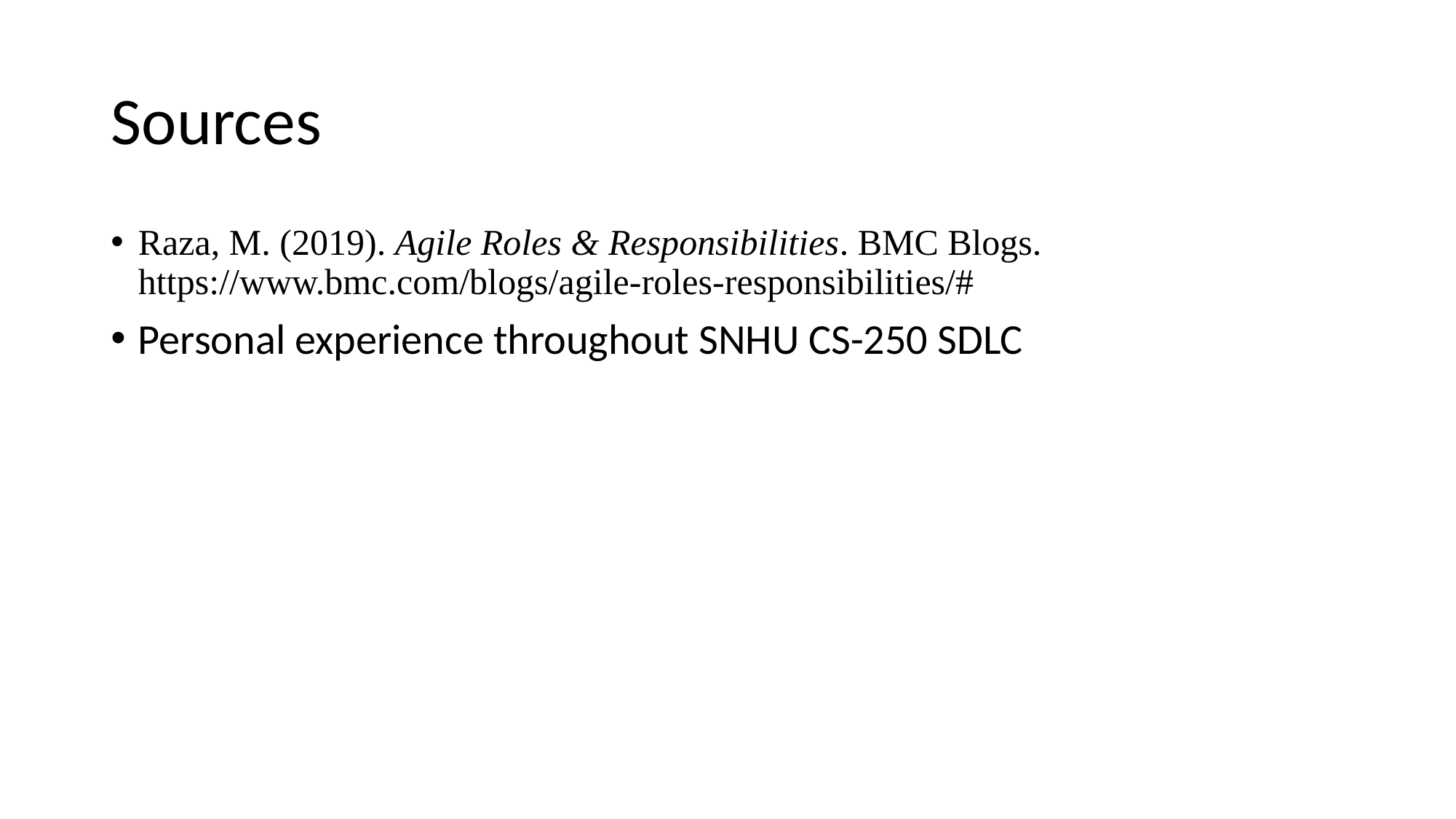

# Sources
Raza, M. (2019). Agile Roles & Responsibilities. BMC Blogs. https://www.bmc.com/blogs/agile-roles-responsibilities/#
Personal experience throughout SNHU CS-250 SDLC